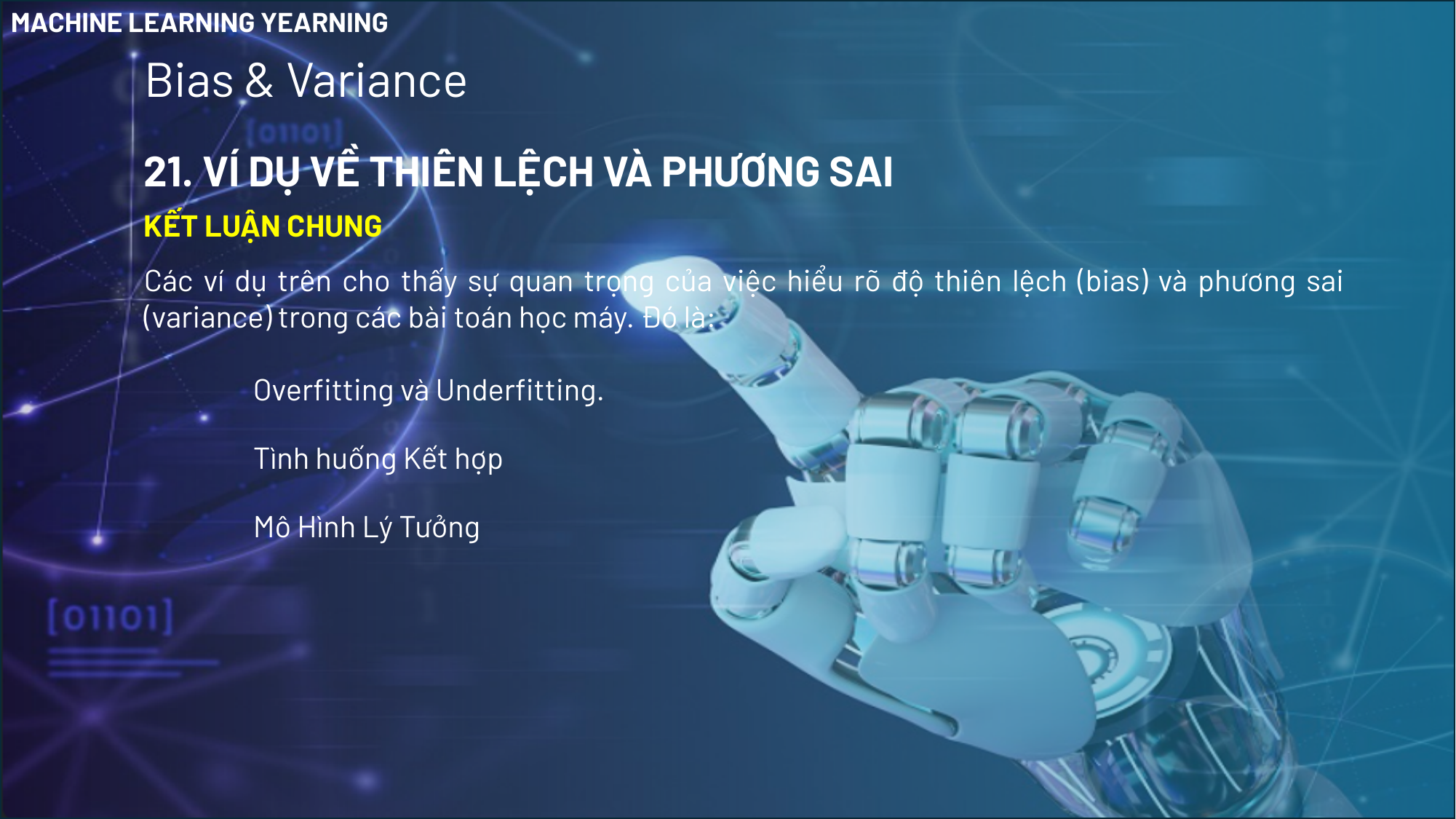

MACHINE LEARNING YEARNING
Bias & Variance
21. VÍ DỤ VỀ THIÊN LỆCH VÀ PHƯƠNG SAI
KẾT LUẬN CHUNG
Các ví dụ trên cho thấy sự quan trọng của việc hiểu rõ độ thiên lệch (bias) và phương sai (variance) trong các bài toán học máy. Đó là:
	Overfitting và Underfitting.
	Tình huống Kết hợp
	Mô Hình Lý Tưởng